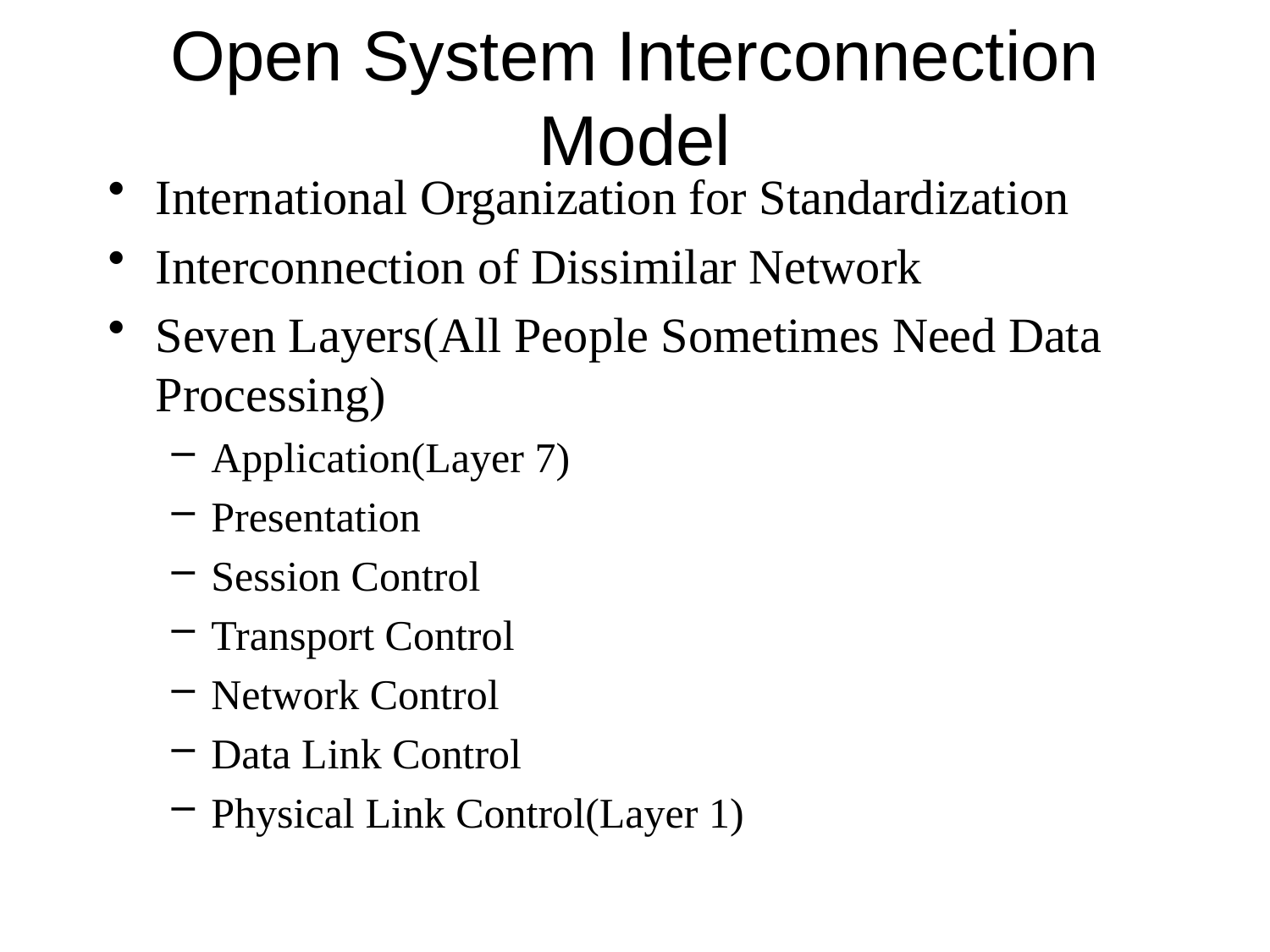

# Open System Interconnection Model
International Organization for Standardization
Interconnection of Dissimilar Network
Seven Layers(All People Sometimes Need Data Processing)
Application(Layer 7)
Presentation
Session Control
Transport Control
Network Control
Data Link Control
Physical Link Control(Layer 1)